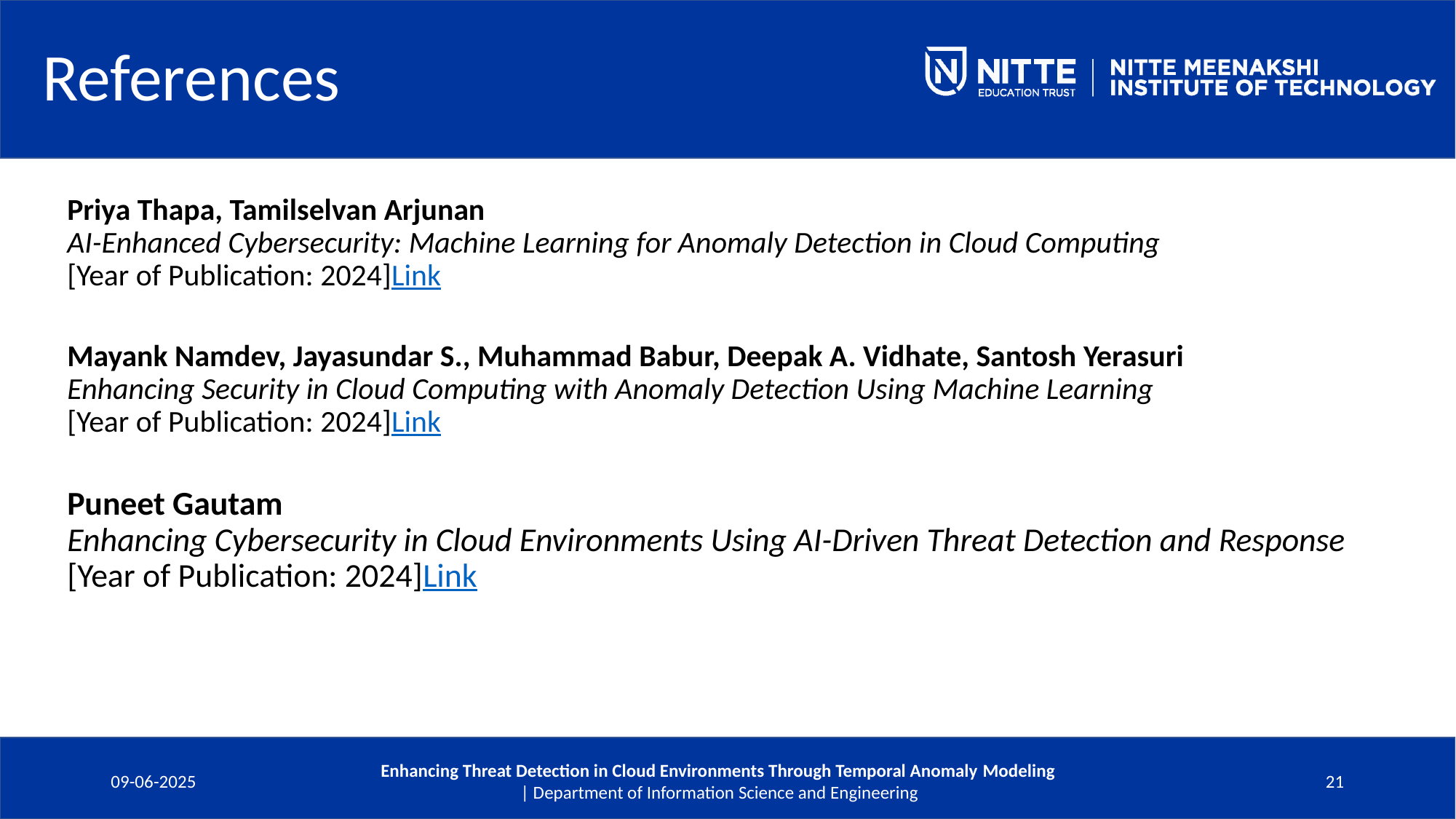

# References
Priya Thapa, Tamilselvan Arjunan
AI-Enhanced Cybersecurity: Machine Learning for Anomaly Detection in Cloud Computing
[Year of Publication: 2024]Link
Mayank Namdev, Jayasundar S., Muhammad Babur, Deepak A. Vidhate, Santosh Yerasuri
Enhancing Security in Cloud Computing with Anomaly Detection Using Machine Learning
[Year of Publication: 2024]Link
Puneet Gautam
Enhancing Cybersecurity in Cloud Environments Using AI-Driven Threat Detection and Response
[Year of Publication: 2024]Link
09-06-2025
Enhancing Threat Detection in Cloud Environments Through Temporal Anomaly Modeling
 | Department of Information Science and Engineering
21